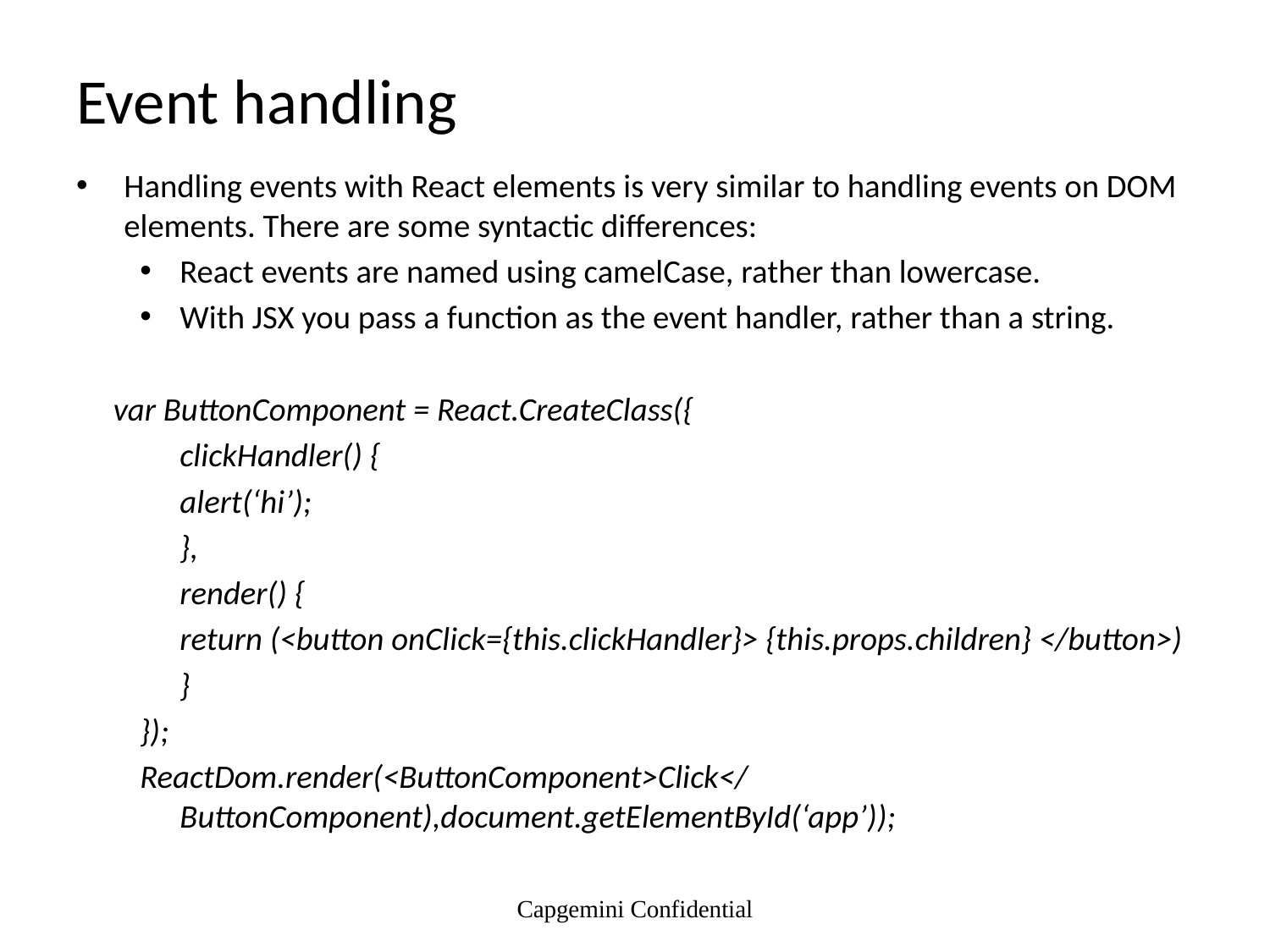

# Event handling
Handling events with React elements is very similar to handling events on DOM elements. There are some syntactic differences:
React events are named using camelCase, rather than lowercase.
With JSX you pass a function as the event handler, rather than a string.

     var ButtonComponent = React.CreateClass({
	clickHandler() {
		alert(‘hi’);
	},
	render() {
		return (<button onClick={this.clickHandler}> {this.props.children} </button>)
	}
});
ReactDom.render(<ButtonComponent>Click</ButtonComponent),document.getElementById(‘app’));
Capgemini Confidential